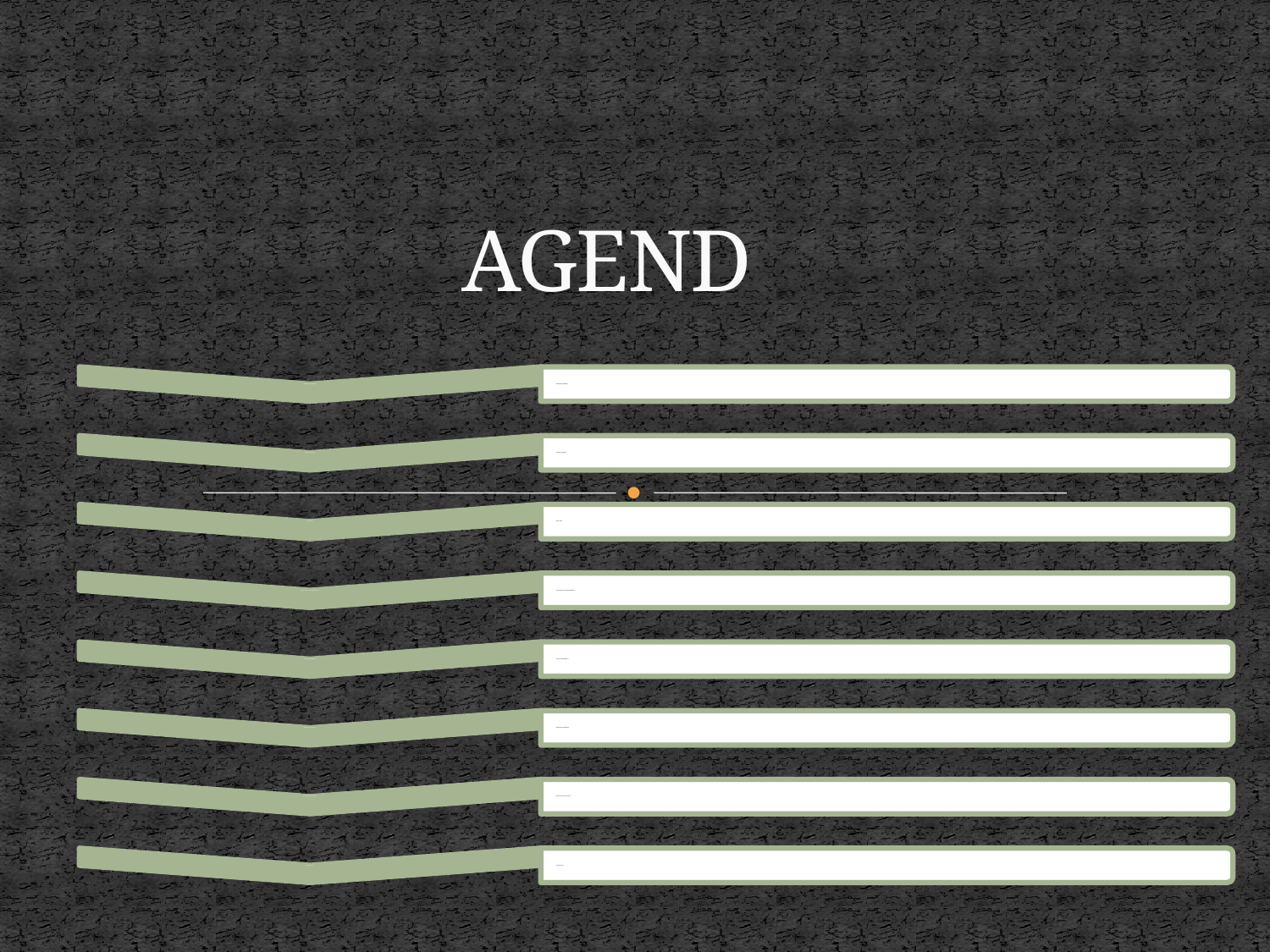

# AGEND
PROMBLEM STATEMENT
PROJECT OVERVIEW
OUR SOLUTION AND PROPOSITION
DATASET DESCRIPTION
MODELING APPROACH
RESULT AND DISCUSSION
CONCLUSION
END USERS
PROBLEM STATEMENT
PROJECT OVERVIEW
END USERS
OUR SOLUTION AND PROPOSITION
DATASET DESCRIPTION
MODELLING APPROACH
RESULTS AND DISCUSSION
CONCLUSION